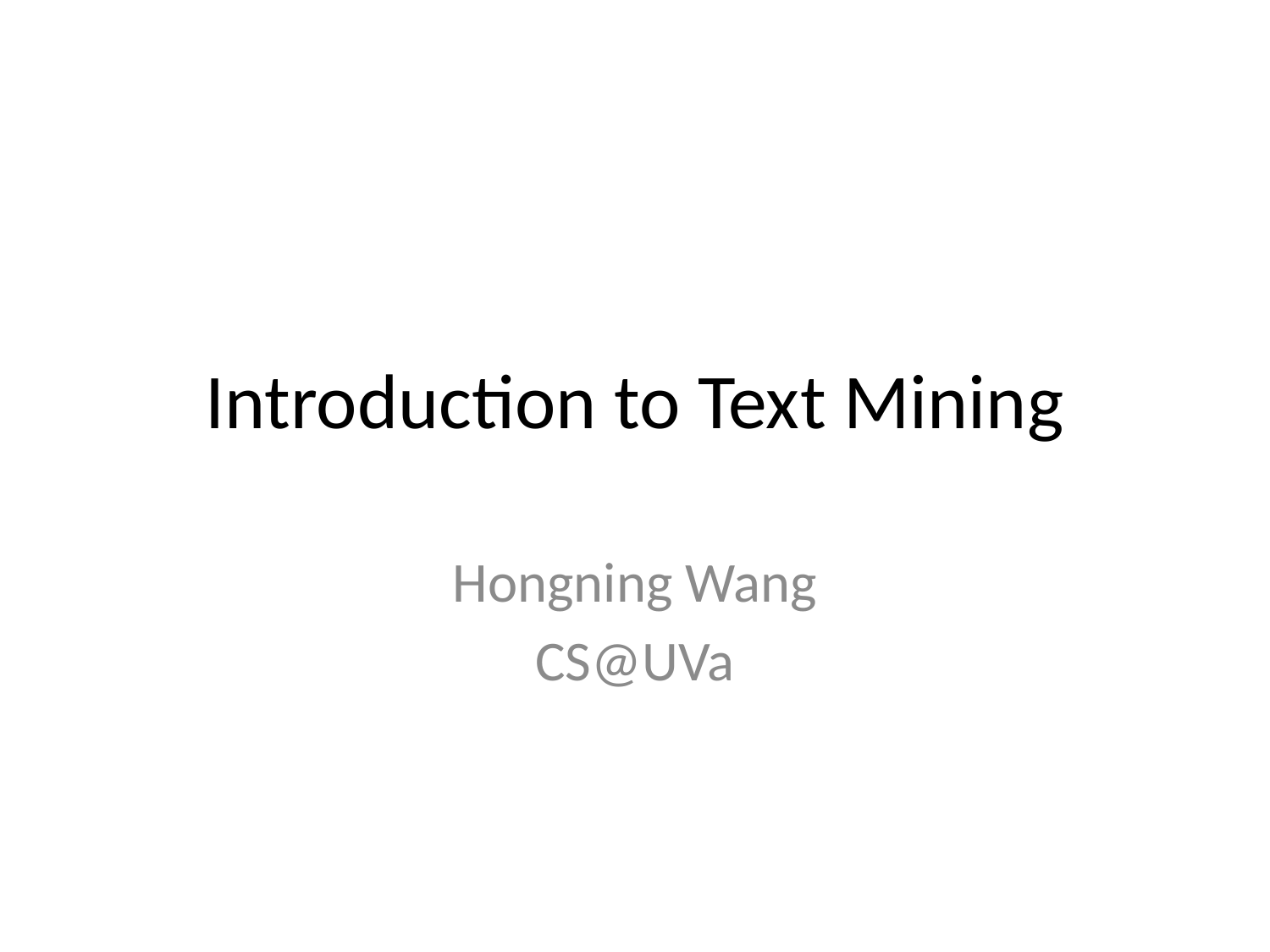

# Introduction to Text Mining
Hongning Wang
CS@UVa